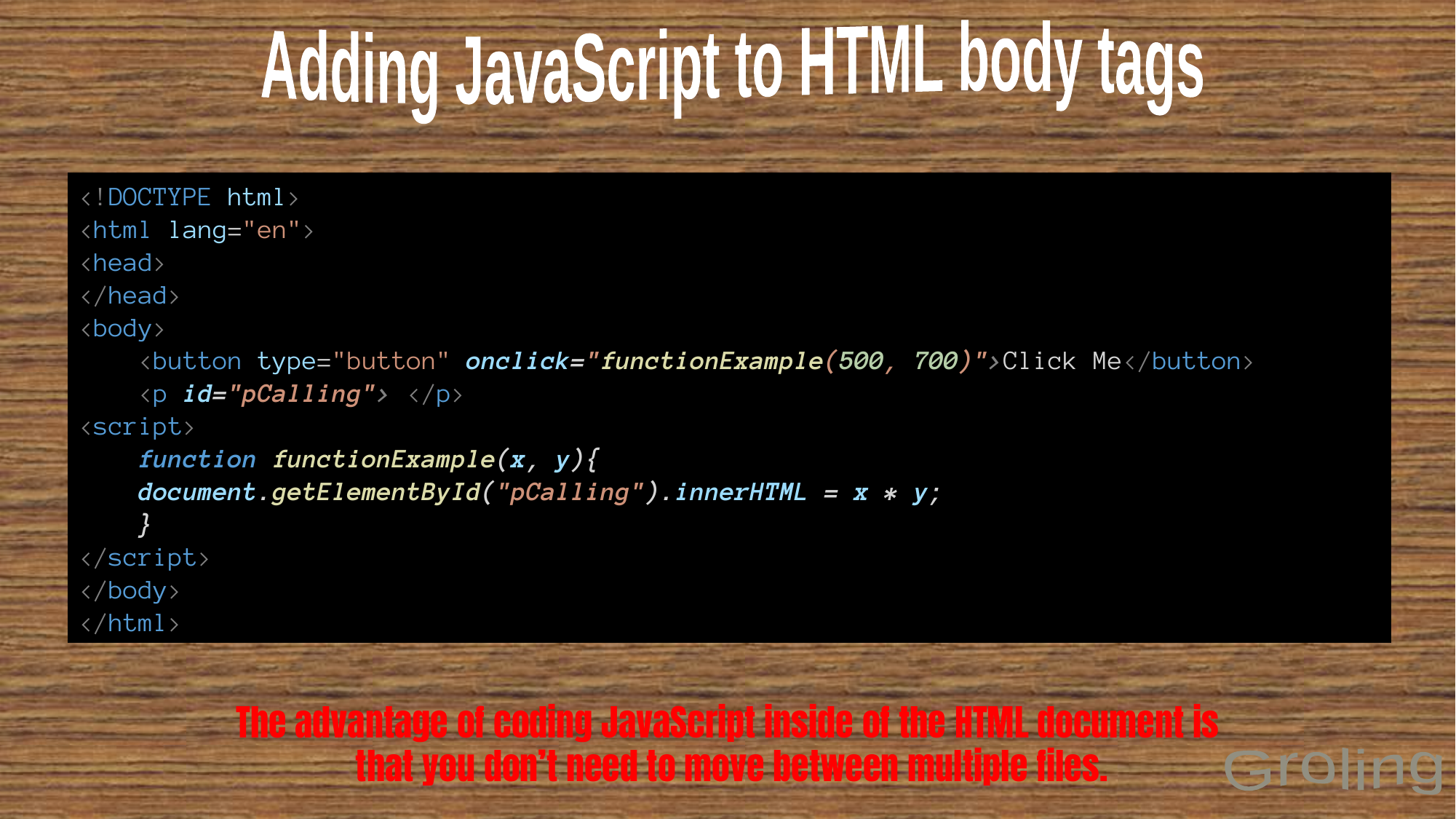

Adding JavaScript to HTML body tags
<!DOCTYPE html>
<html lang="en">
<head>
</head>
<body>
    <button type="button" onclick="functionExample(500, 700)">Click Me</button>
    <p id="pCalling"> </p>
<script>
    function functionExample(x, y){
    document.getElementById("pCalling").innerHTML = x * y;
    }
</script>
</body>
</html>
The advantage of coding JavaScript inside of the HTML document is
that you don’t need to move between multiple files.
Groling